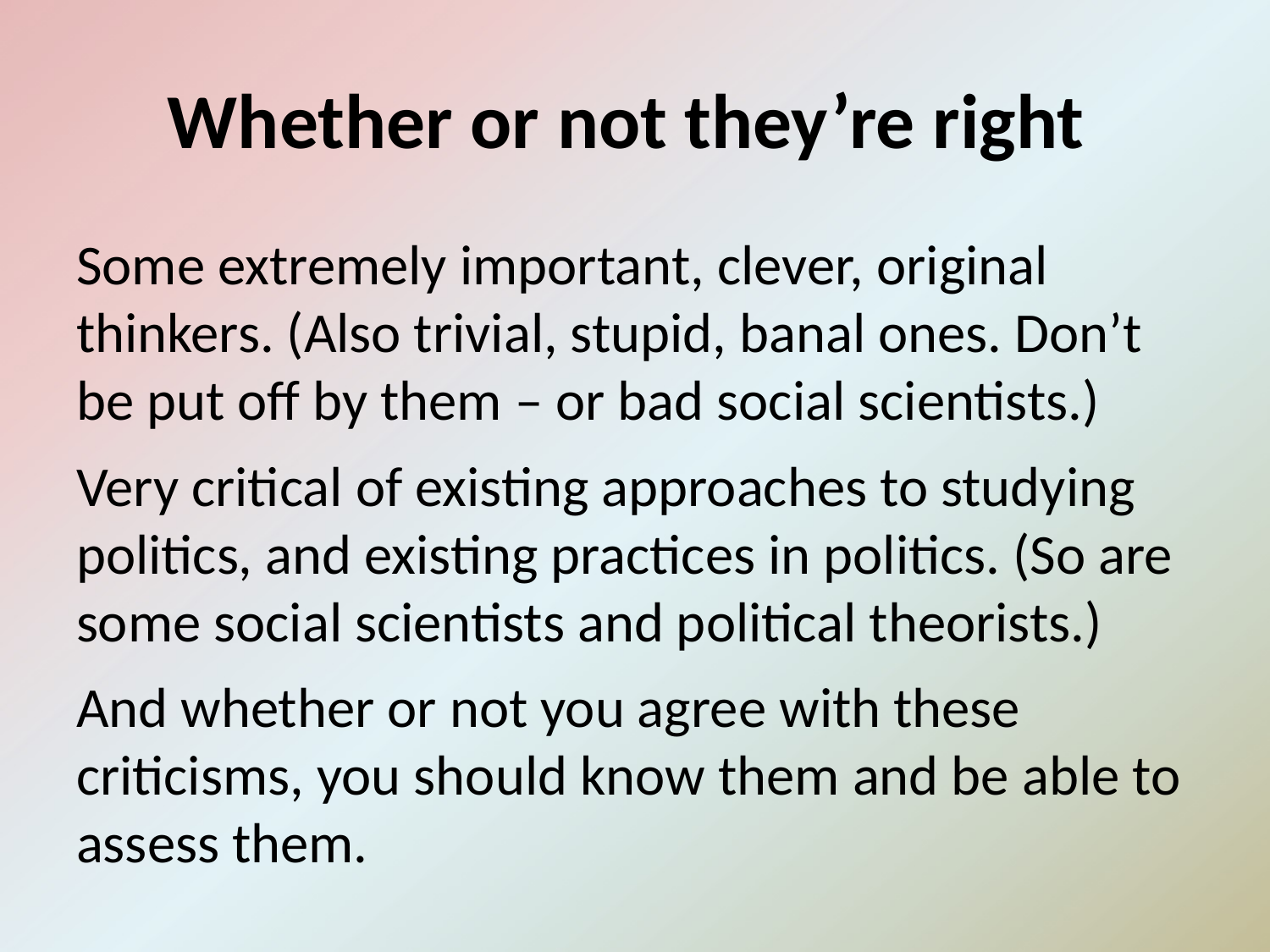

# Whether or not they’re right
Some extremely important, clever, original thinkers. (Also trivial, stupid, banal ones. Don’t be put off by them – or bad social scientists.)
Very critical of existing approaches to studying politics, and existing practices in politics. (So are some social scientists and political theorists.)
And whether or not you agree with these criticisms, you should know them and be able to assess them.